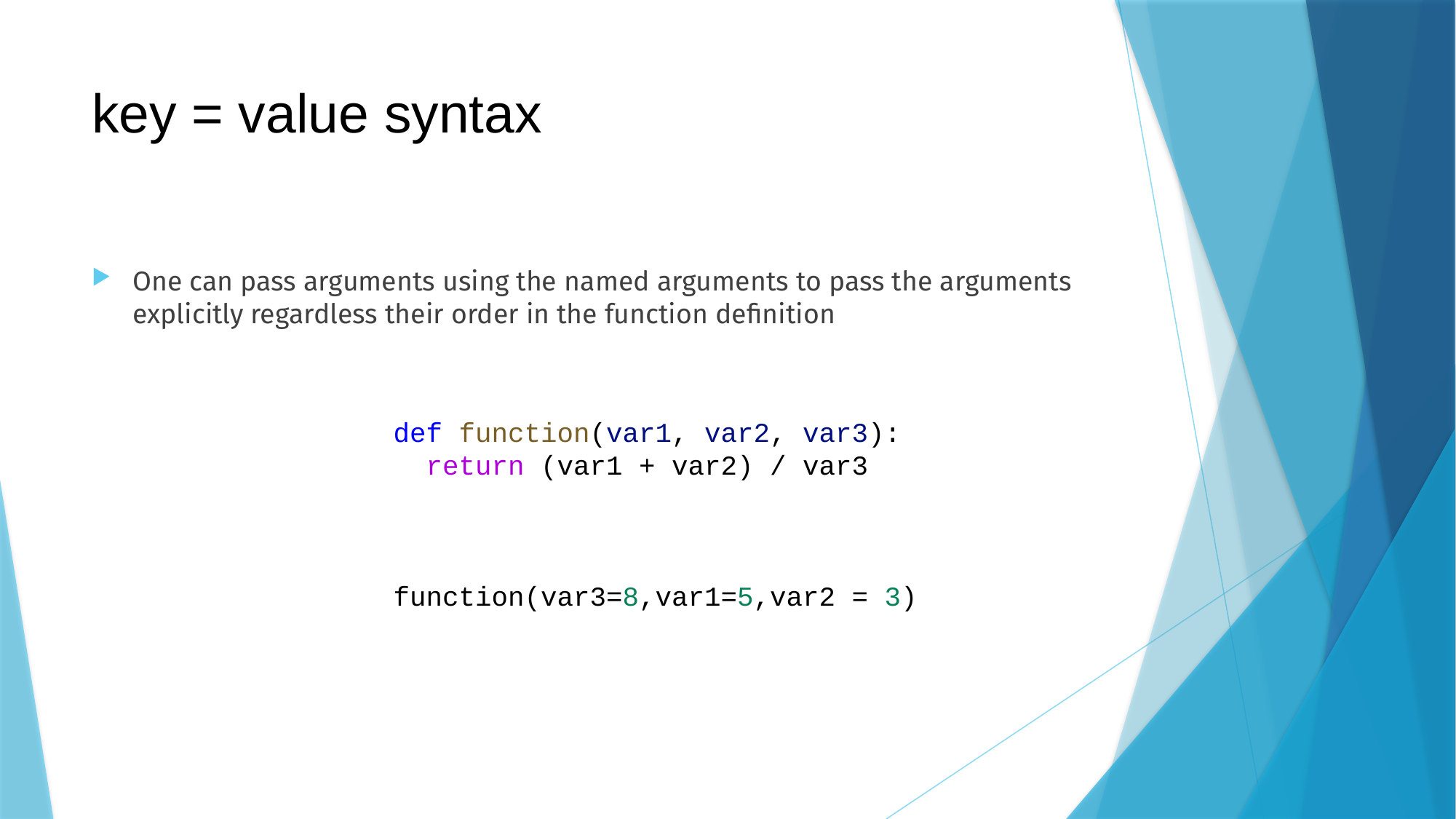

# key = value syntax
One can pass arguments using the named arguments to pass the arguments explicitly regardless their order in the function definition
def function(var1, var2, var3):
  return (var1 + var2) / var3
function(var3=8,var1=5,var2 = 3)